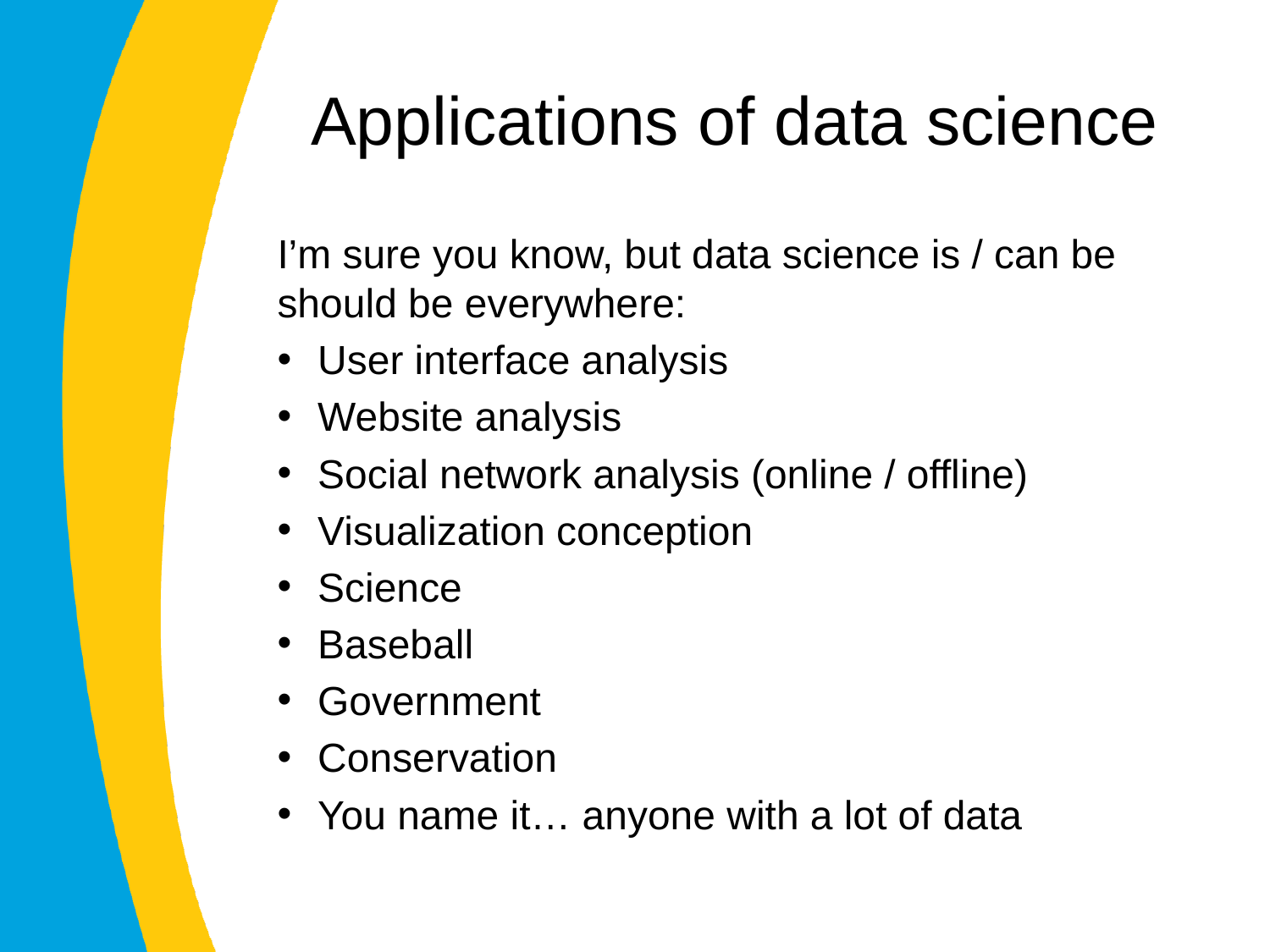

# Applications of data science
I’m sure you know, but data science is / can be should be everywhere:
User interface analysis
Website analysis
Social network analysis (online / offline)
Visualization conception
Science
Baseball
Government
Conservation
You name it… anyone with a lot of data